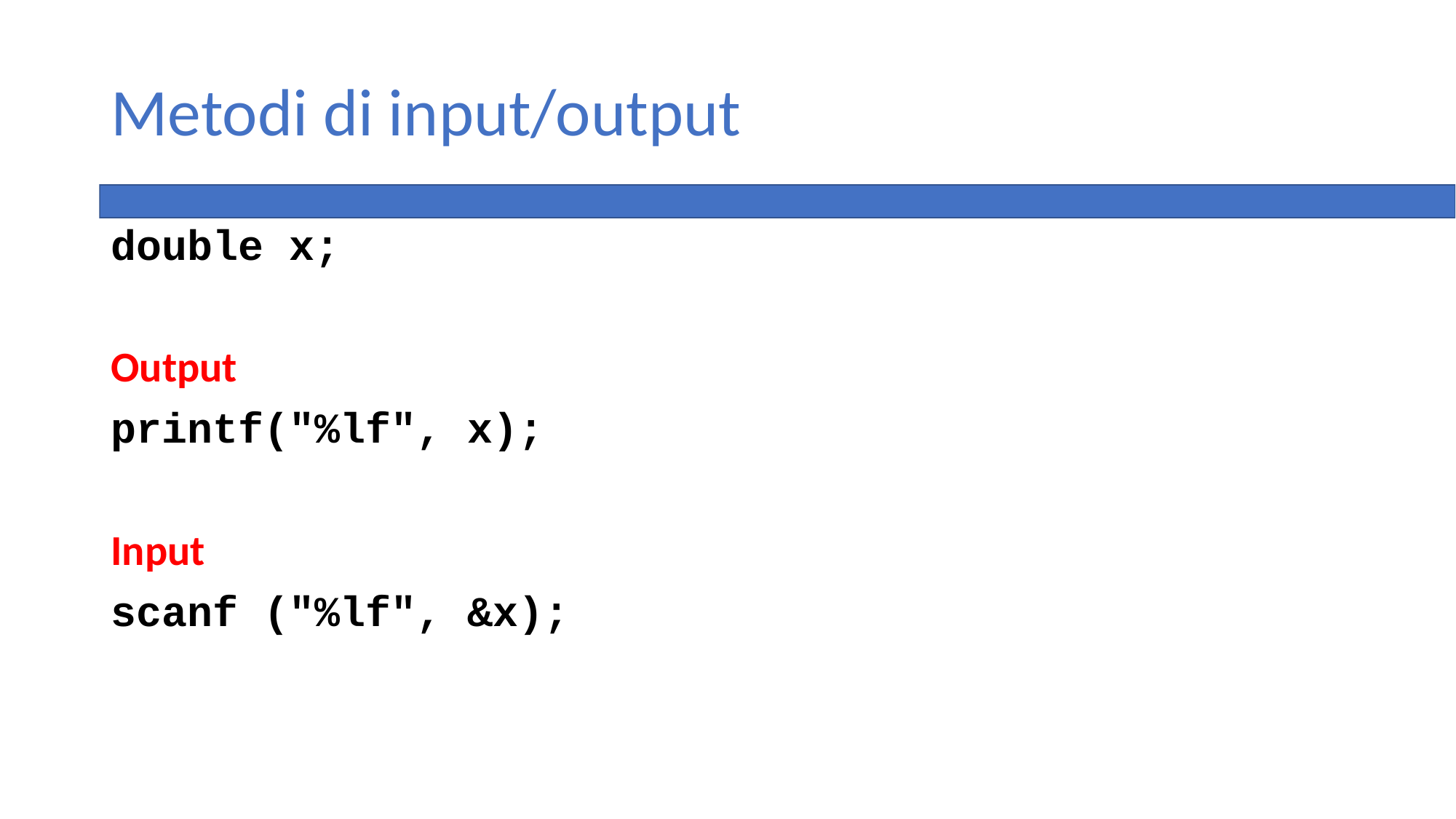

# Metodi di input/output
double x;

Output
printf("%lf", x);

Input
scanf ("%lf", &x);